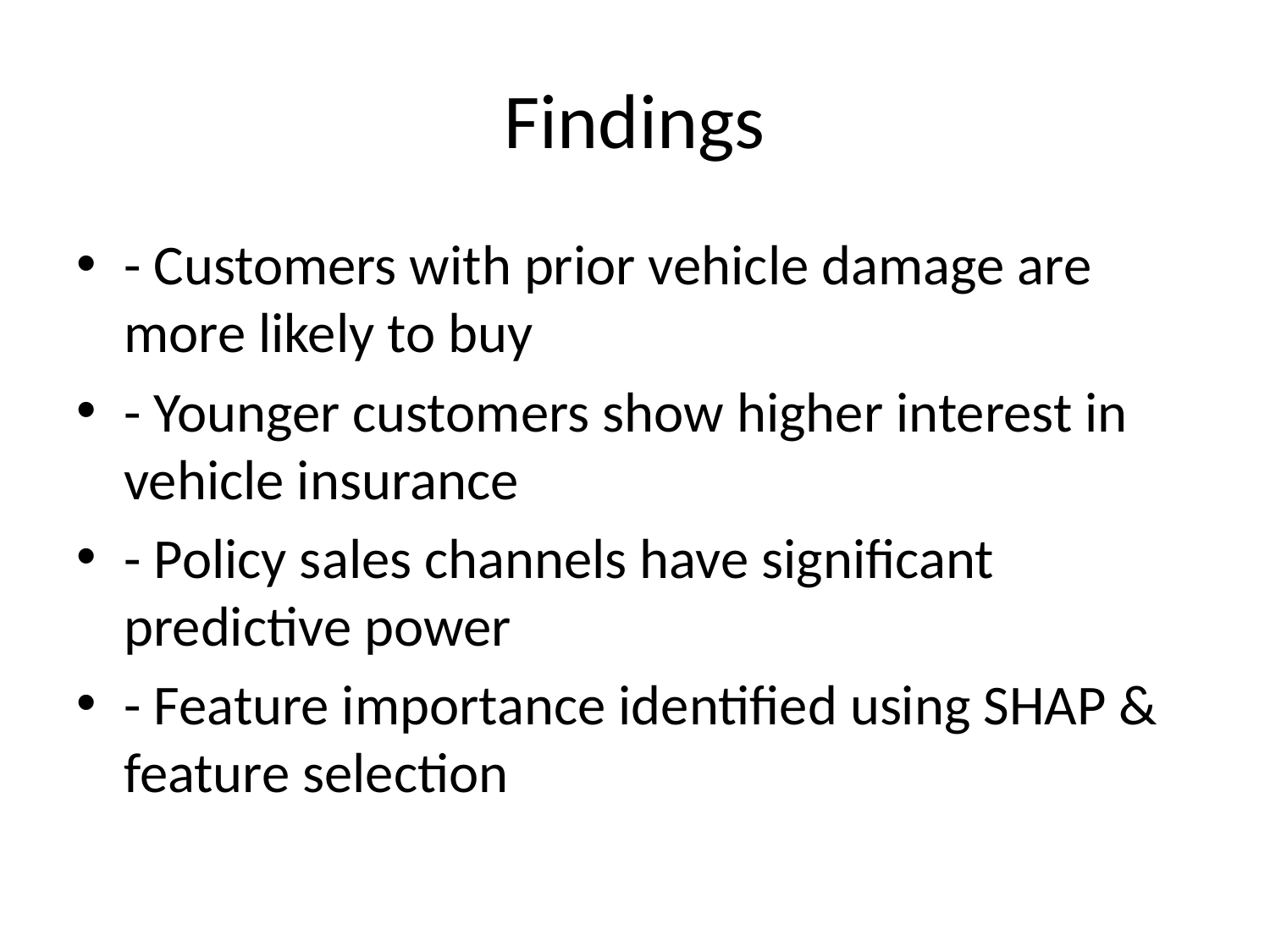

# Findings
- Customers with prior vehicle damage are more likely to buy
- Younger customers show higher interest in vehicle insurance
- Policy sales channels have significant predictive power
- Feature importance identified using SHAP & feature selection